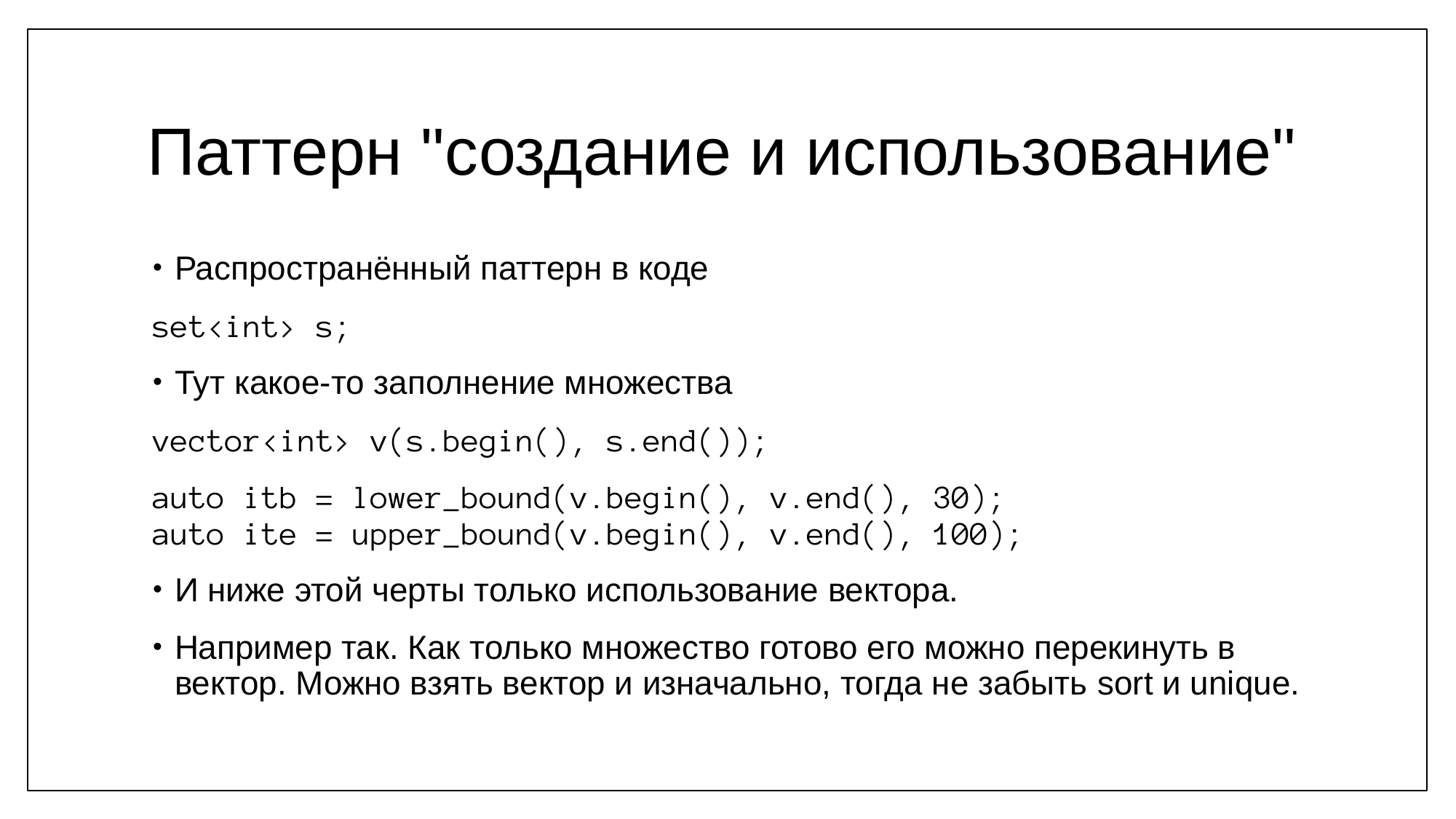

# Паттерн "создание и использование"
Распространённый паттерн в коде
set<int> s;
Тут какое-то заполнение множества
vector<int> v(s.begin(), s.end());
auto itb = lower_bound(v.begin(), v.end(), 30);
auto ite = upper_bound(v.begin(), v.end(), 100);
И ниже этой черты только использование вектора.
Например так. Как только множество готово его можно перекинуть в вектор. Можно взять вектор и изначально, тогда не забыть sort и unique.